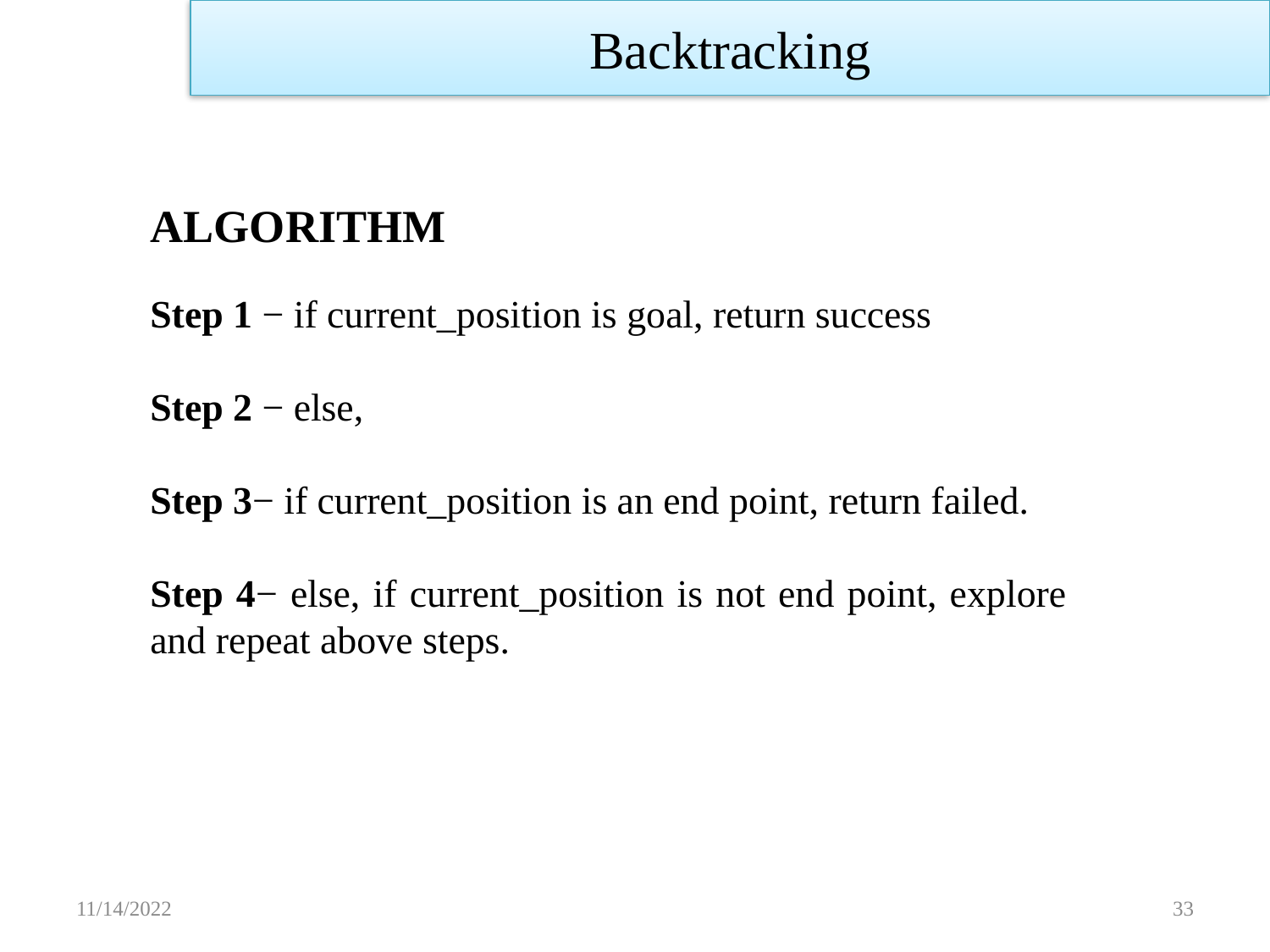

Backtracking

ALGORITHM

Step 1 − if current_position is goal, return success

Step 2 − else,

Step 3− if current_position is an end point, return failed.

Step 4− else, if current_position is not end point, explore and repeat above steps.
11/14/2022
33